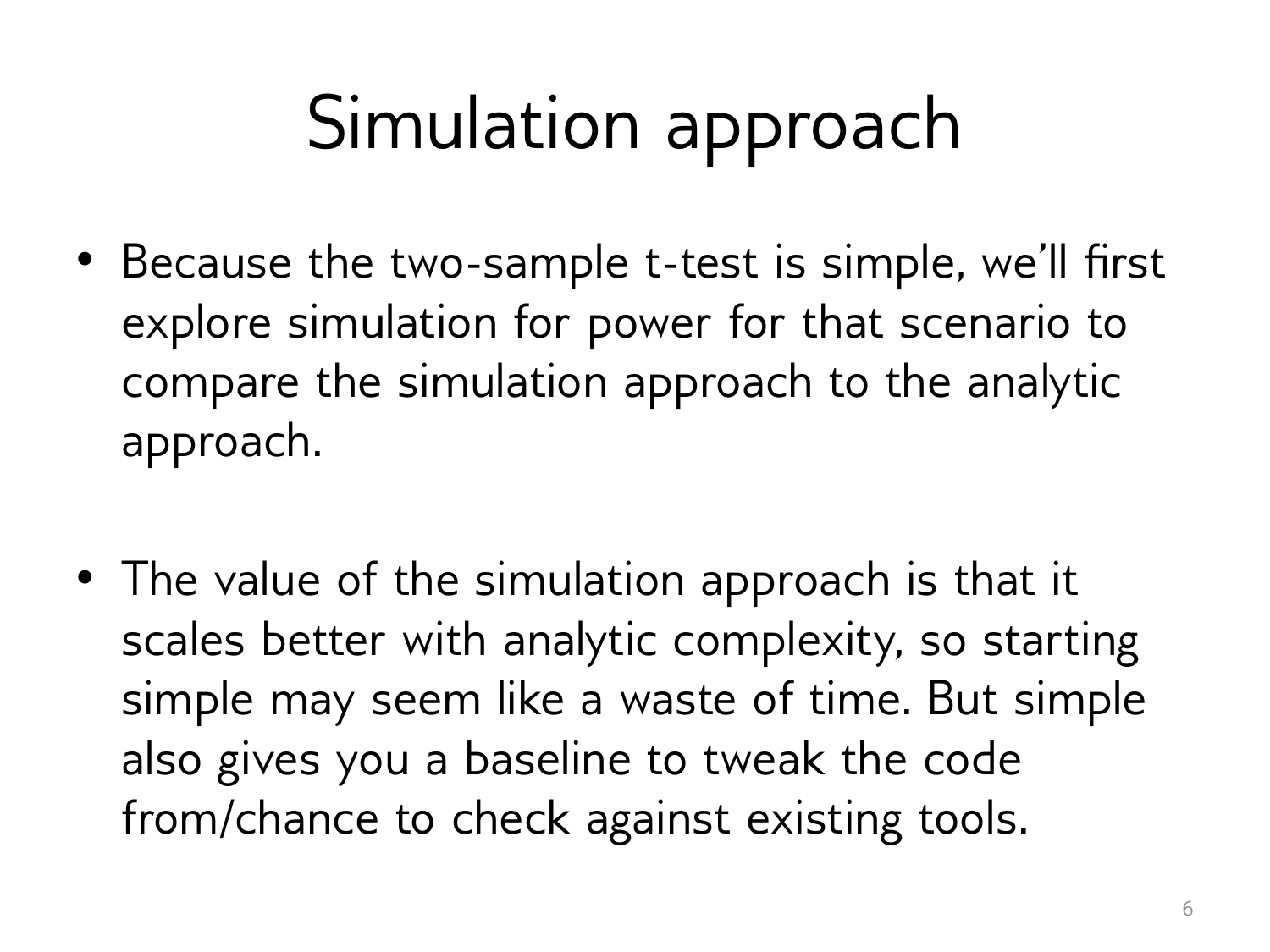

# Simulation approach
Because the two-sample t-test is simple, we’ll first explore simulation for power for that scenario to compare the simulation approach to the analytic approach.

The value of the simulation approach is that it scales better with analytic complexity, so starting simple may seem like a waste of time. But simple also gives you a baseline to tweak the code from/chance to check against existing tools.

6